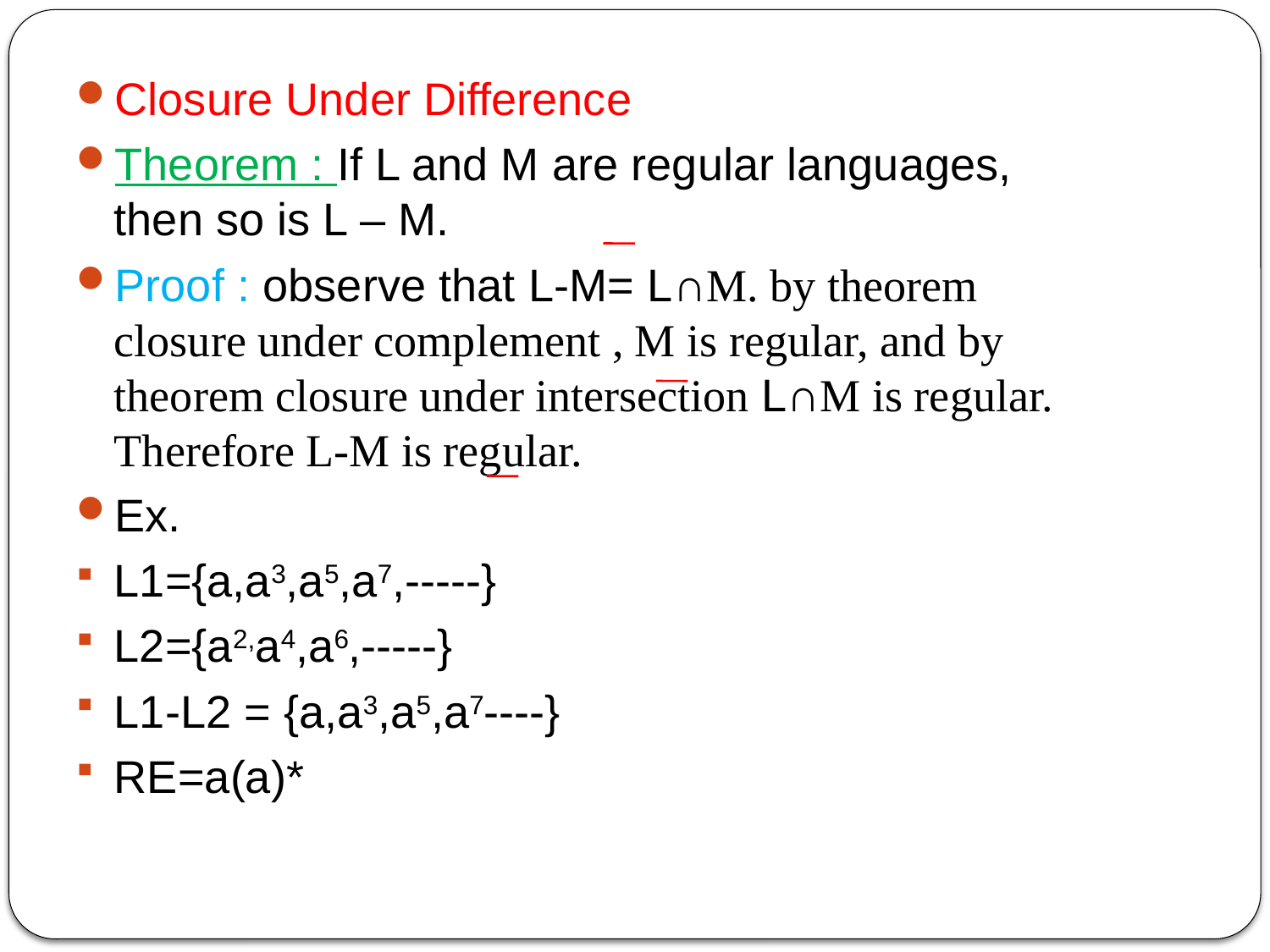

Closure Under Difference
Theorem : If L and M are regular languages, then so is L – M.
Proof : observe that L-M= L∩M. by theorem closure under complement , M is regular, and by theorem closure under intersection L∩M is regular. Therefore L-M is regular.
Ex.
L1={a,a3,a5,a7,-----}
L2={a2,a4,a6,-----}
L1-L2 = {a,a3,a5,a7----}
RE=a(a)*